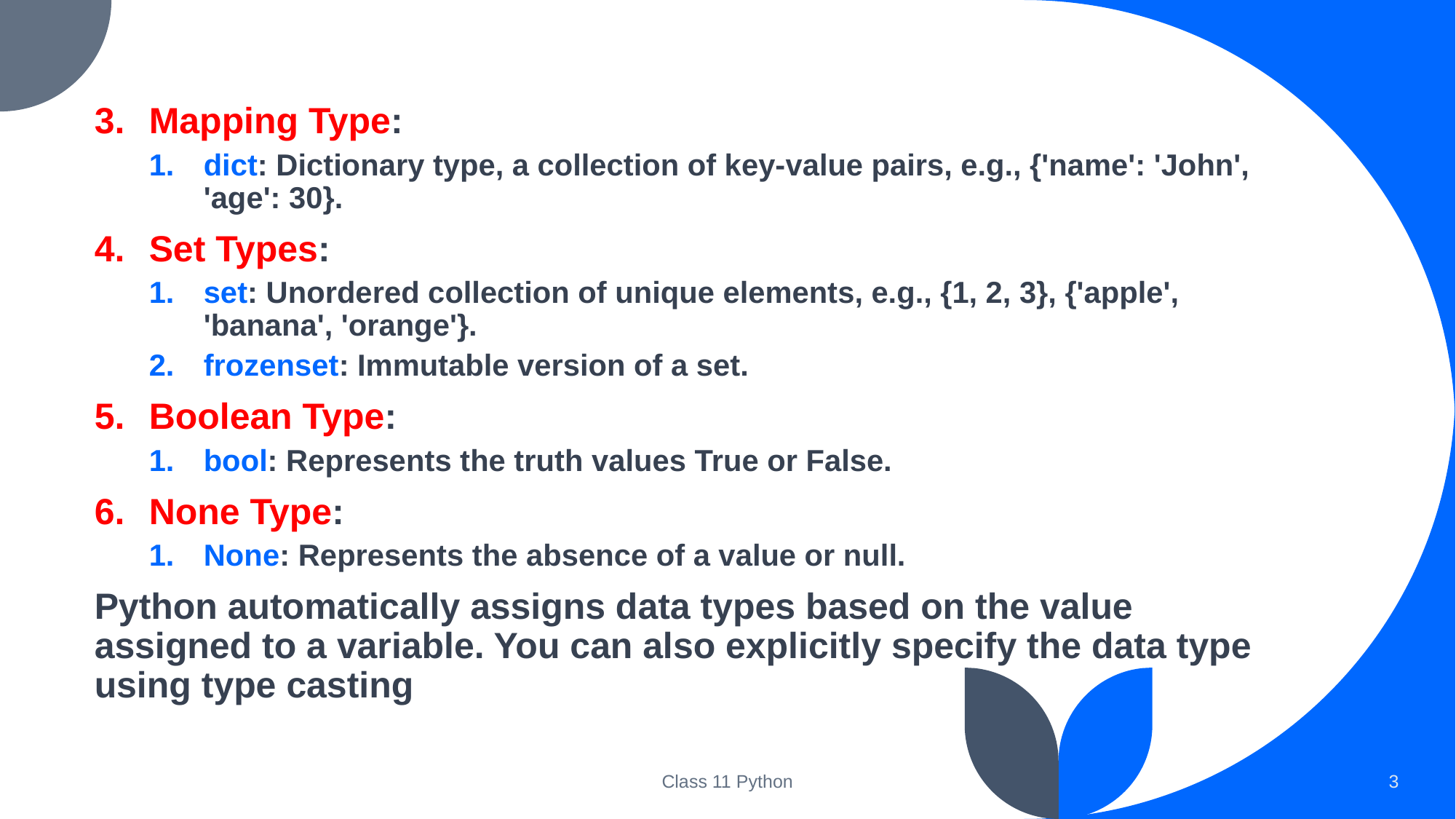

Mapping Type:
dict: Dictionary type, a collection of key-value pairs, e.g., {'name': 'John', 'age': 30}.
Set Types:
set: Unordered collection of unique elements, e.g., {1, 2, 3}, {'apple', 'banana', 'orange'}.
frozenset: Immutable version of a set.
Boolean Type:
bool: Represents the truth values True or False.
None Type:
None: Represents the absence of a value or null.
Python automatically assigns data types based on the value assigned to a variable. You can also explicitly specify the data type using type casting
Class 11 Python
3